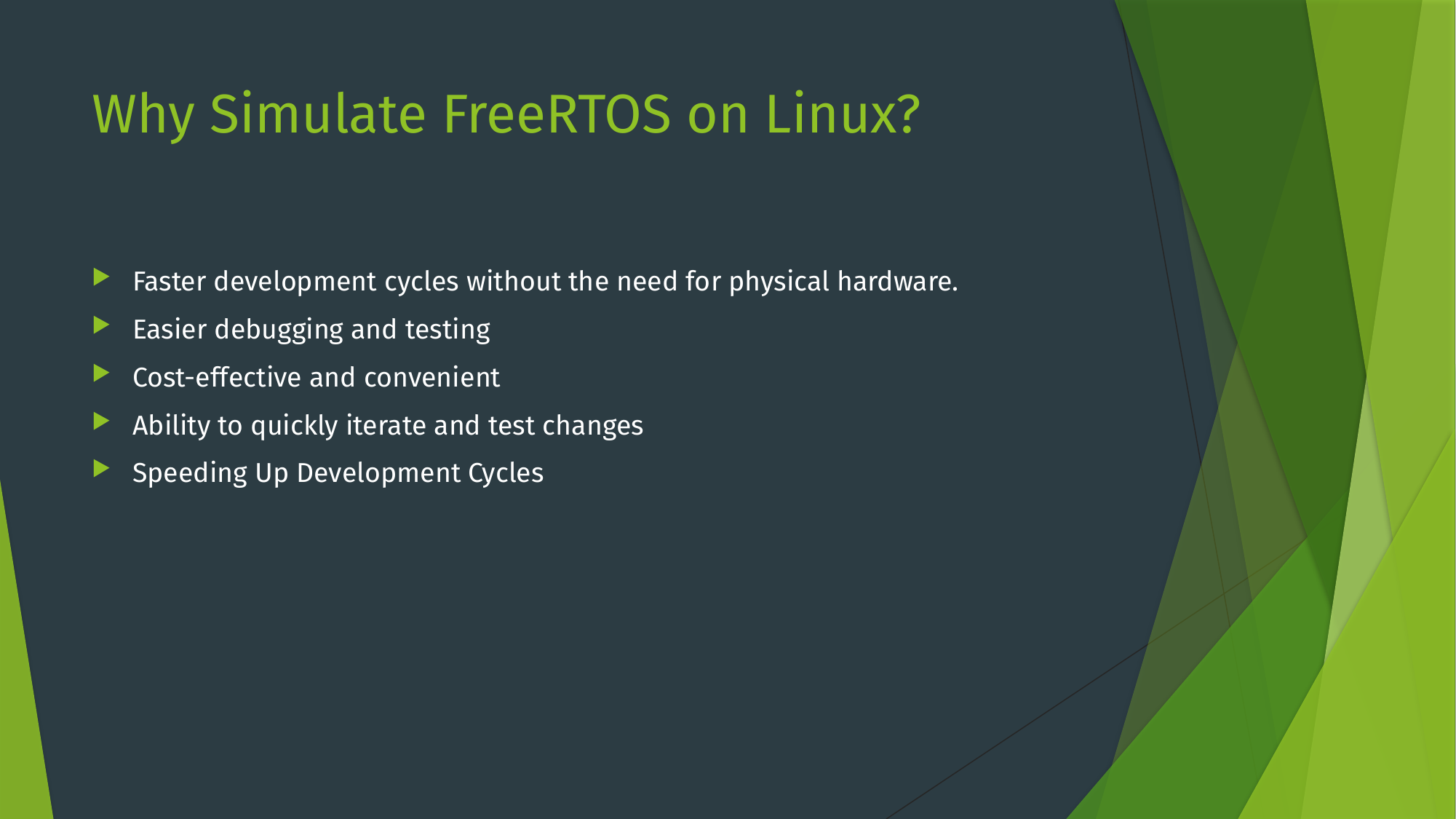

# Why Simulate FreeRTOS on Linux?
Faster development cycles without the need for physical hardware.
Easier debugging and testing
Cost-effective and convenient
Ability to quickly iterate and test changes
Speeding Up Development Cycles